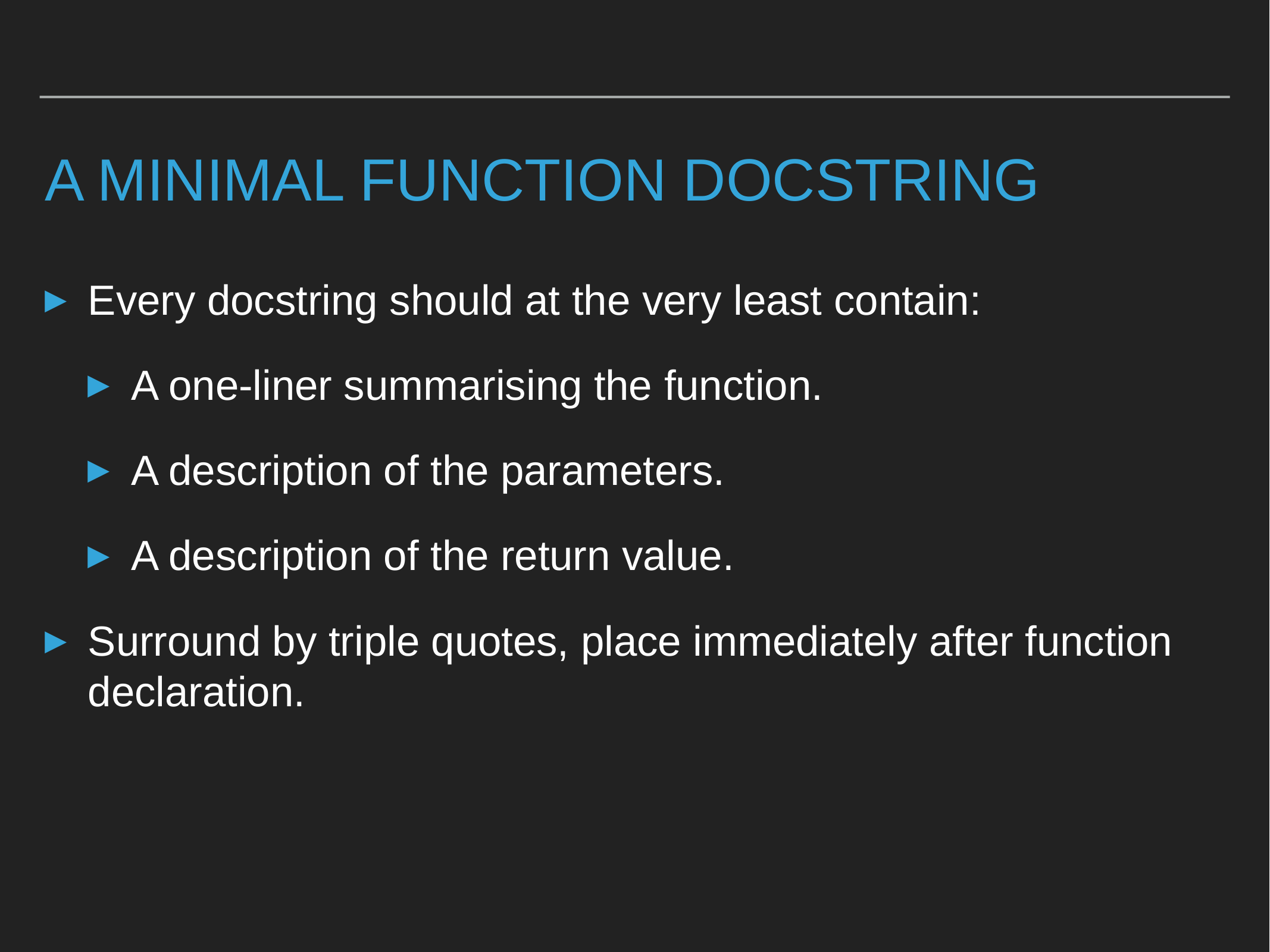

29
# A minimal function docstring
Every docstring should at the very least contain:
A one-liner summarising the function.
A description of the parameters.
A description of the return value.
Surround by triple quotes, place immediately after function declaration.